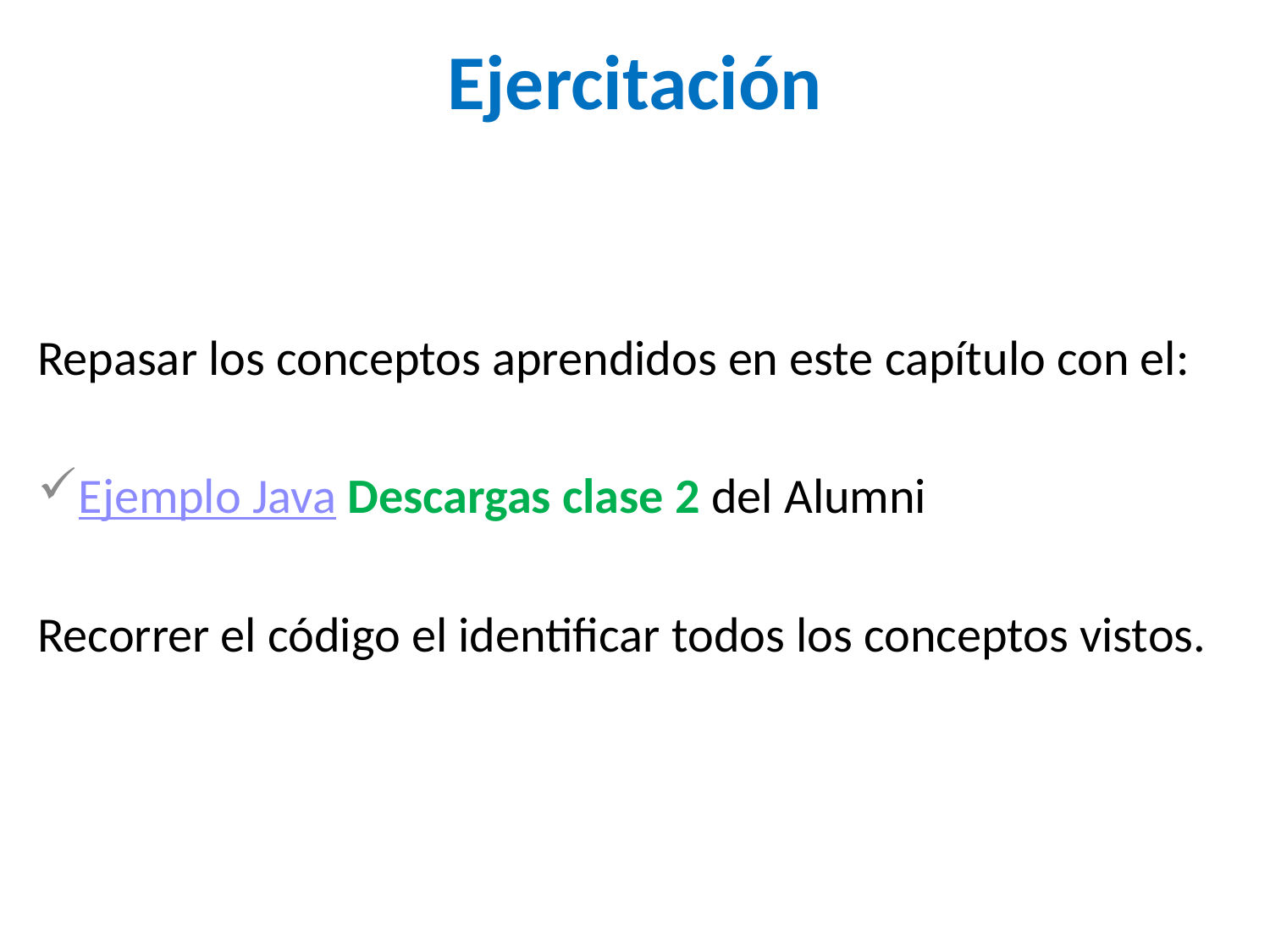

Ejercitación
Repasar los conceptos aprendidos en este capítulo con el:

Ejemplo Java Descargas clase 2 del Alumni

Recorrer el código el identificar todos los conceptos vistos.